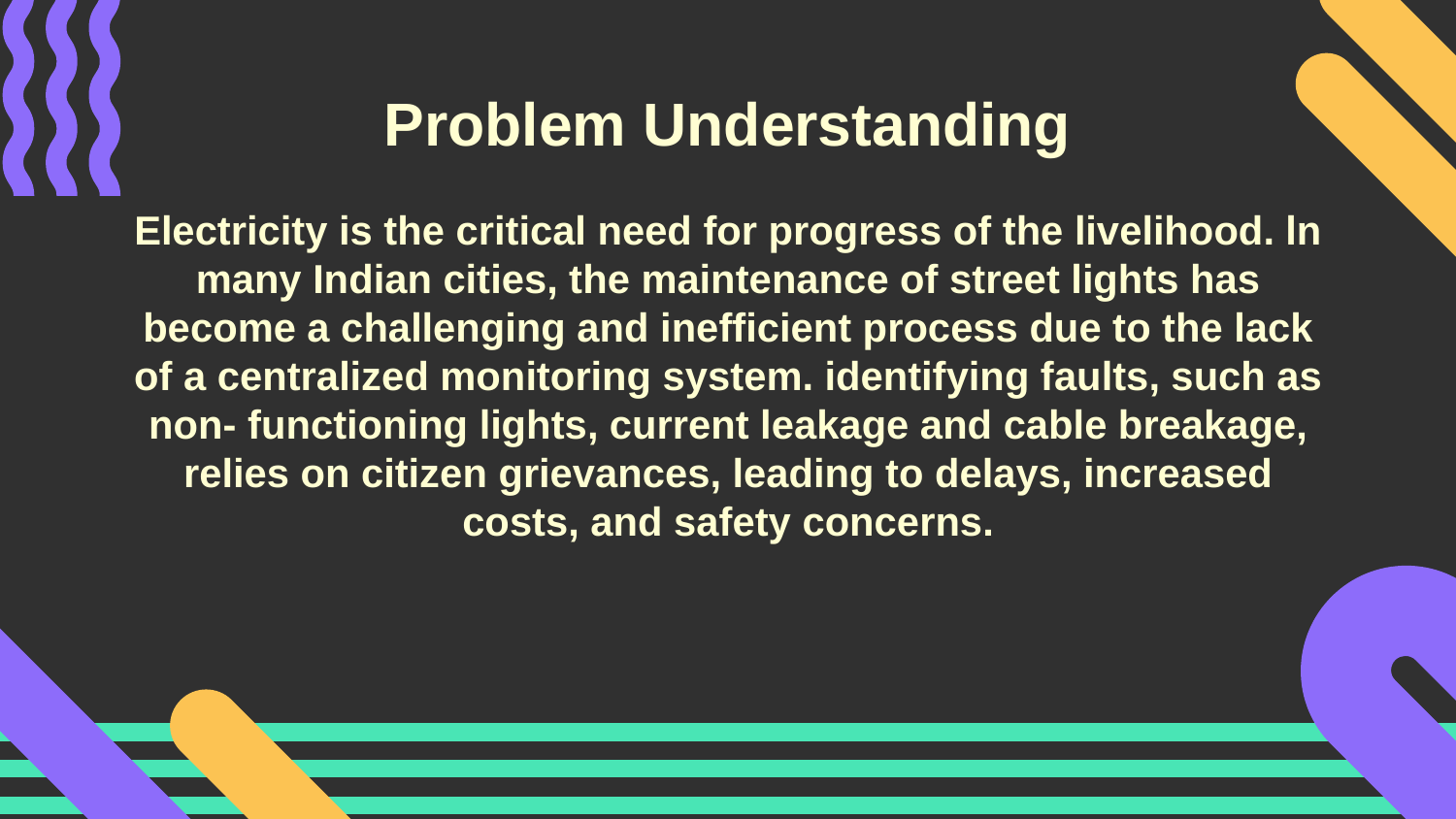

# Problem Understanding
Electricity is the critical need for progress of the livelihood. ln many Indian cities, the maintenance of street lights has become a challenging and inefficient process due to the lack of a centralized monitoring system. identifying faults, such as non- functioning lights, current leakage and cable breakage, relies on citizen grievances, leading to delays, increased costs, and safety concerns.